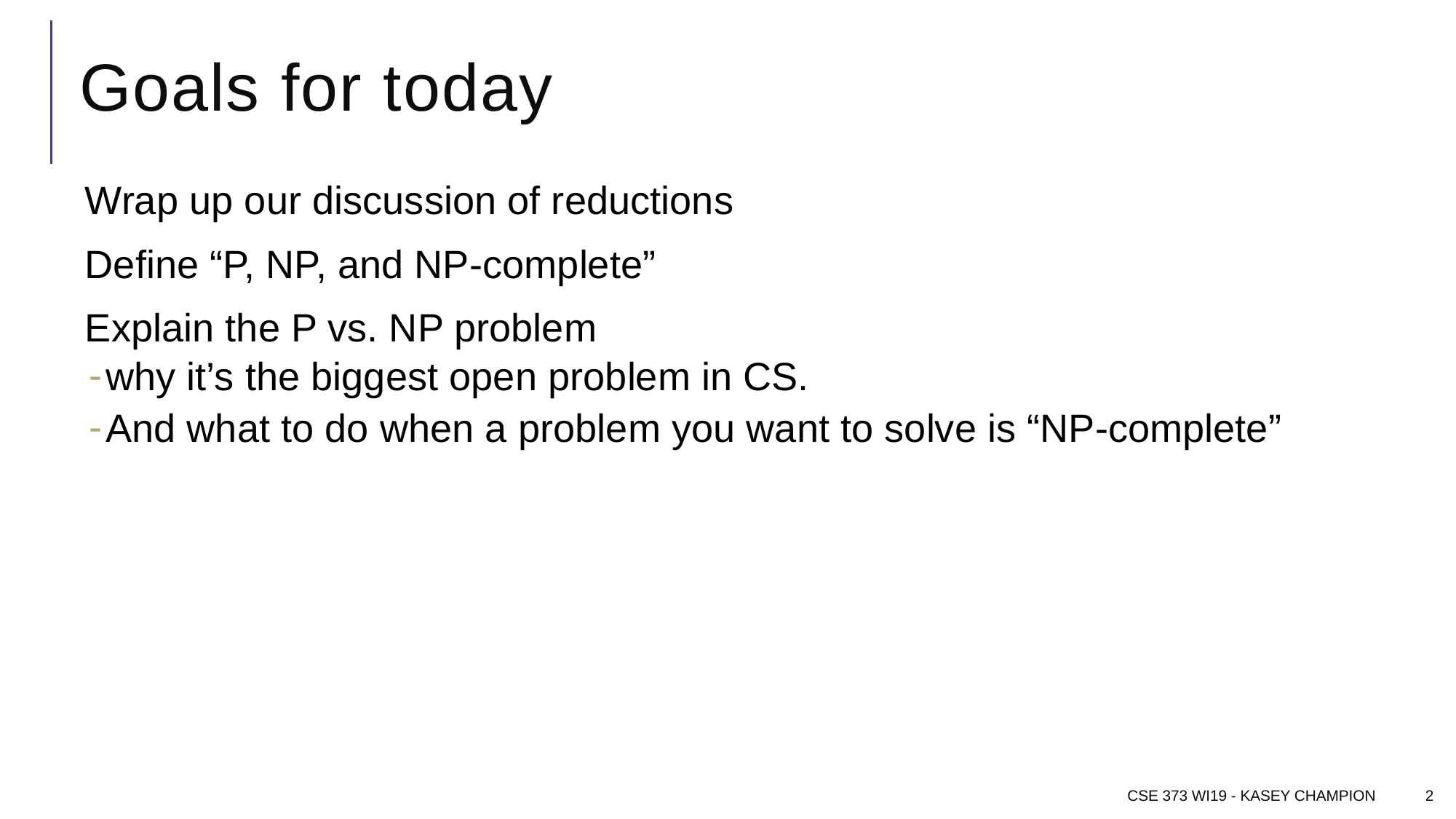

# Goals for today
Wrap up our discussion of reductions
Define “P, NP, and NP-complete”
Explain the P vs. NP problem
why it’s the biggest open problem in CS.
And what to do when a problem you want to solve is “NP-complete”

CSE 373 WI19 - Kasey Champion
2